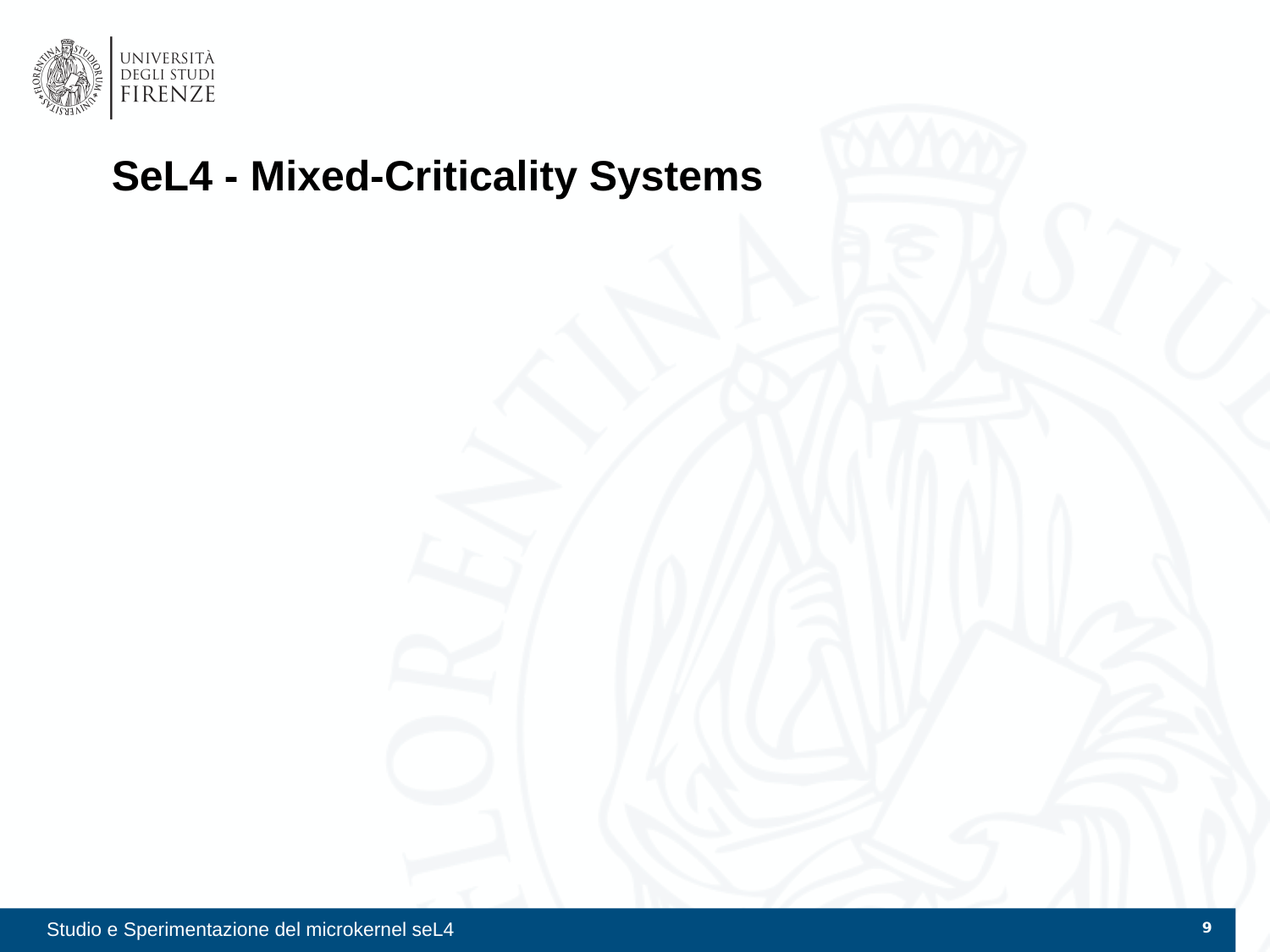

# SeL4 - Mixed-Criticality Systems

Studio e Sperimentazione del microkernel seL4